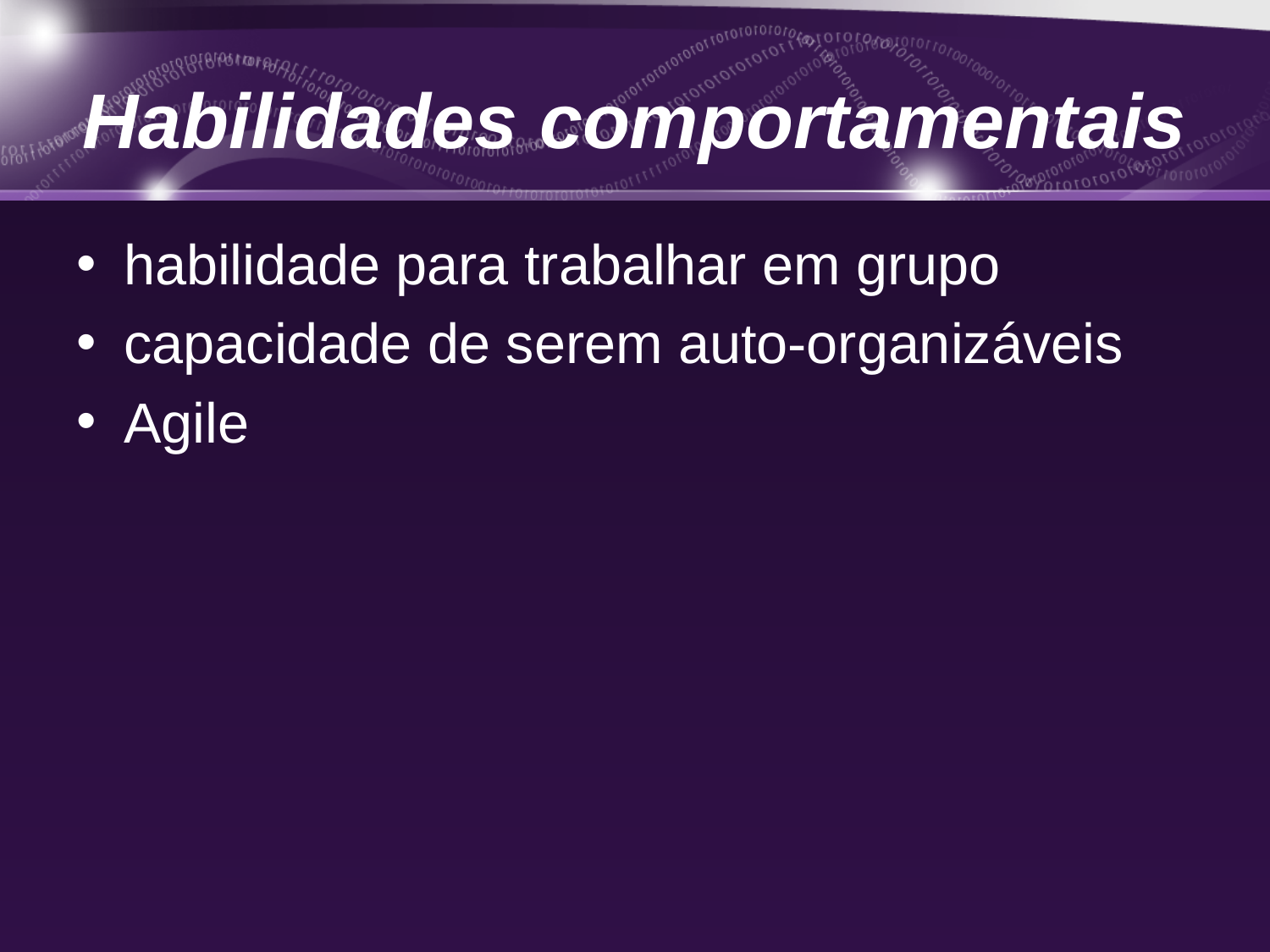

# Habilidades comportamentais
habilidade para trabalhar em grupo
capacidade de serem auto-organizáveis
Agile